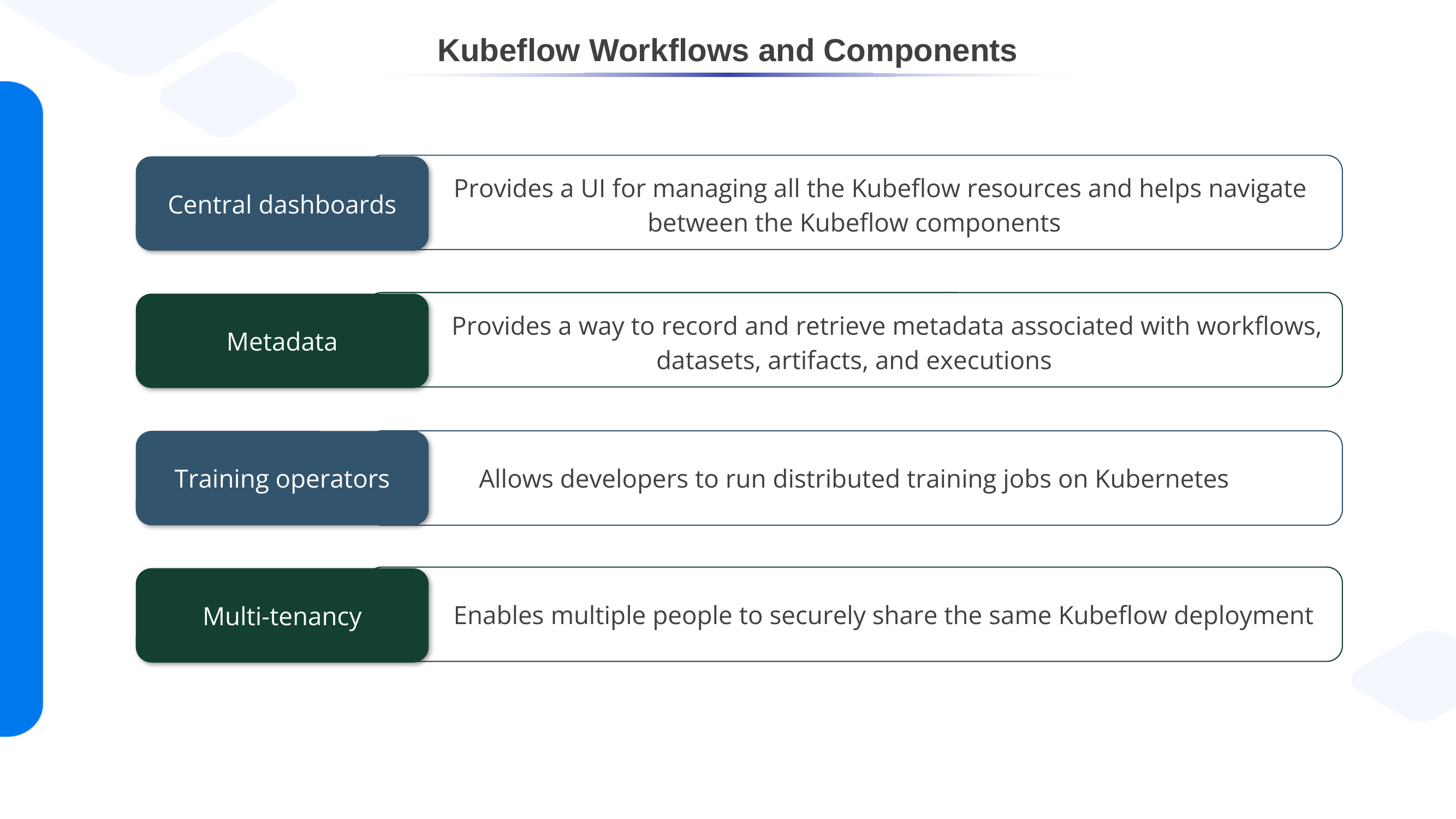

# Kubeflow Workflows and Components

        Provides a UI for managing all the Kubeflow resources and helps navigate between the Kubeflow components
Central dashboards
          Provides a way to record and retrieve metadata associated with workflows, datasets, artifacts, and executions
Metadata
Allows developers to run distributed training jobs on Kubernetes
Training operators
         Enables multiple people to securely share the same Kubeflow deployment
Multi-tenancy